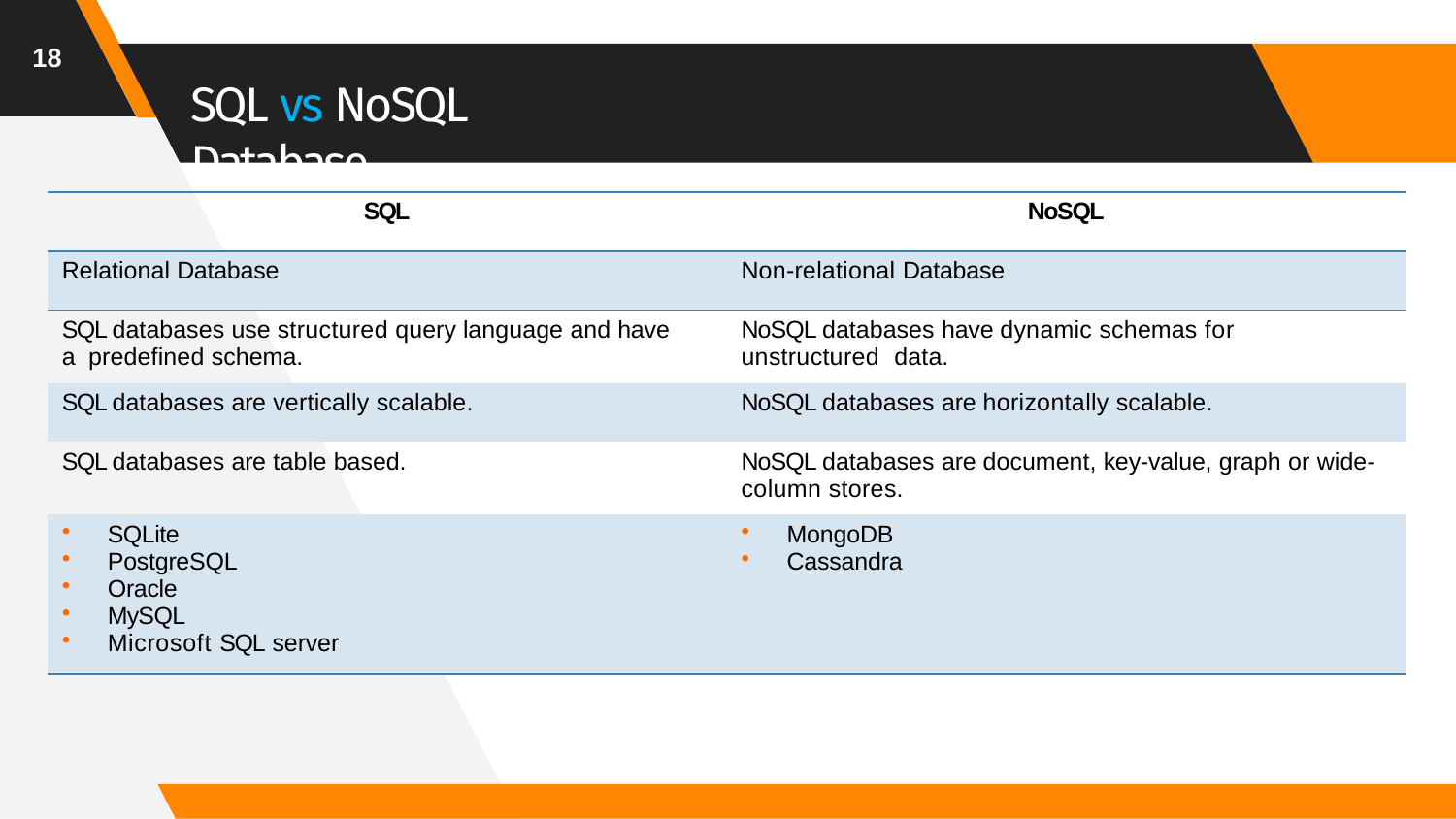

18
# SQL vs NoSQL Database
| SQL | NoSQL |
| --- | --- |
| Relational Database | Non-relational Database |
| SQL databases use structured query language and have a predefined schema. | NoSQL databases have dynamic schemas for unstructured data. |
| SQL databases are vertically scalable. | NoSQL databases are horizontally scalable. |
| SQL databases are table based. | NoSQL databases are document, key-value, graph or wide- column stores. |
| SQLite PostgreSQL Oracle MySQL Microsoft SQL server | MongoDB Cassandra |